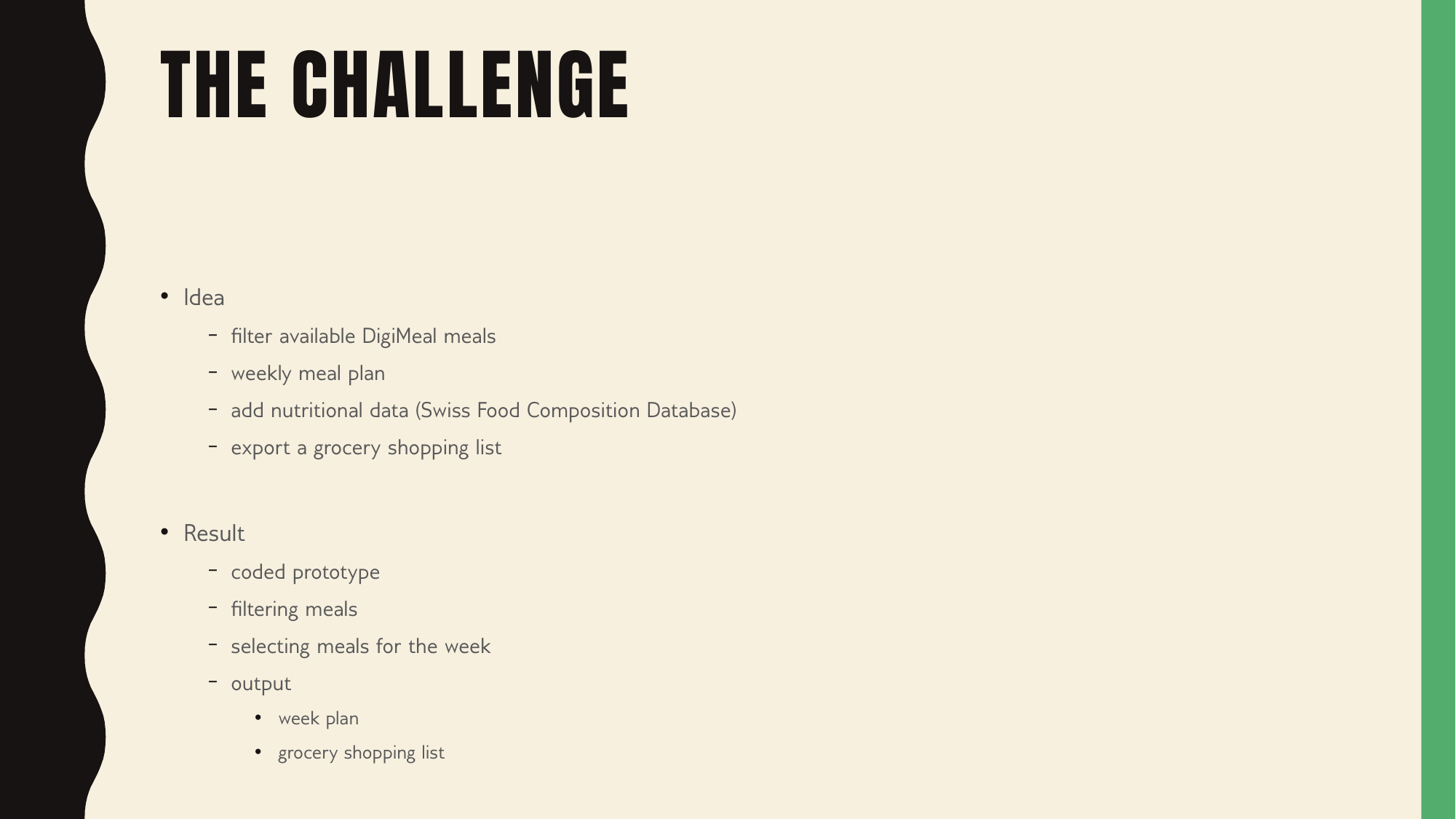

# The Challenge
Idea
filter available DigiMeal meals
weekly meal plan
add nutritional data (Swiss Food Composition Database)
export a grocery shopping list

Result
coded prototype
filtering meals
selecting meals for the week
output
week plan
grocery shopping list